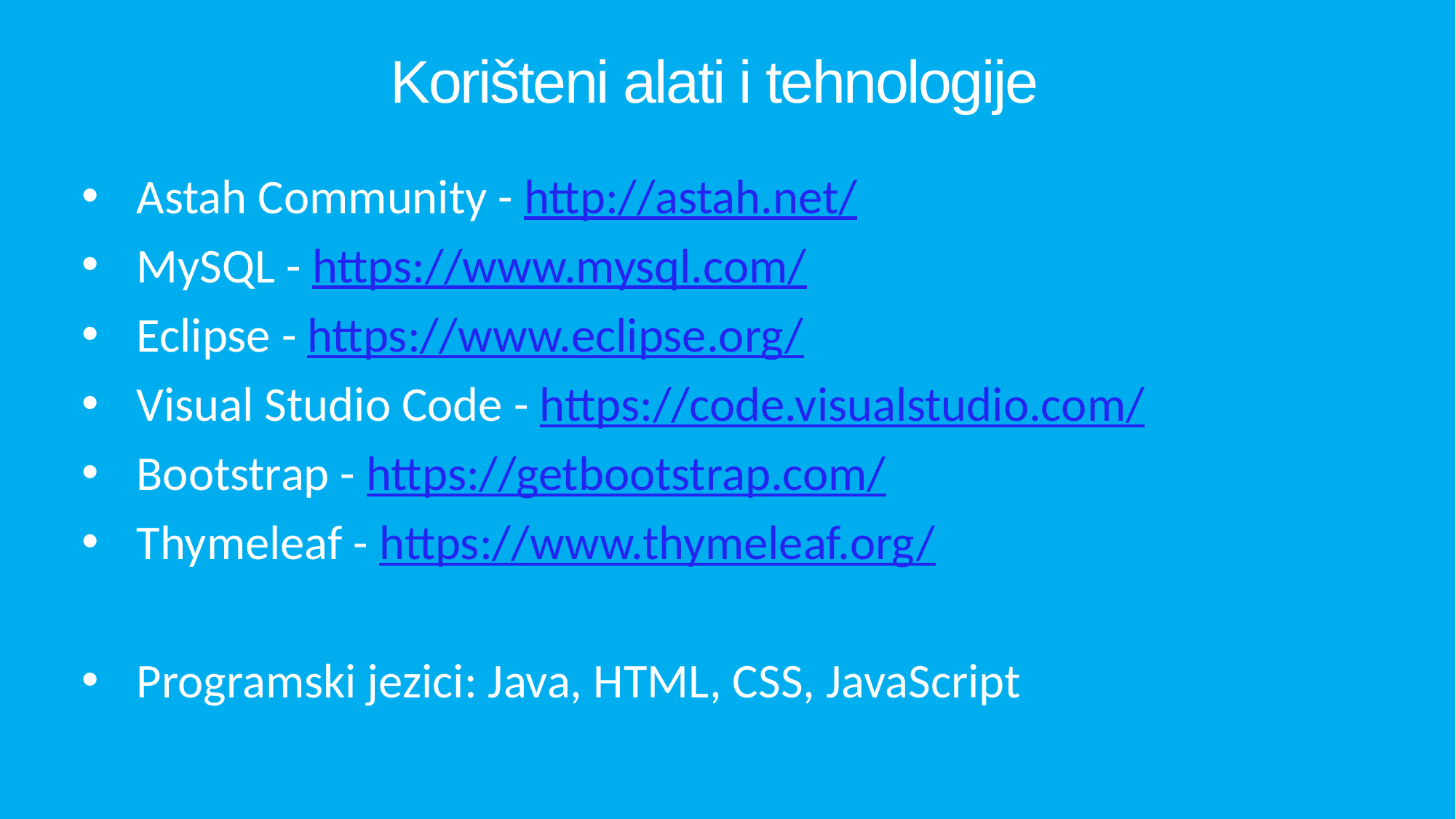

# Korišteni alati i tehnologije
Astah Community - http://astah.net/
MySQL - https://www.mysql.com/
Eclipse - https://www.eclipse.org/
Visual Studio Code - https://code.visualstudio.com/
Bootstrap - https://getbootstrap.com/
Thymeleaf - https://www.thymeleaf.org/

Programski jezici: Java, HTML, CSS, JavaScript